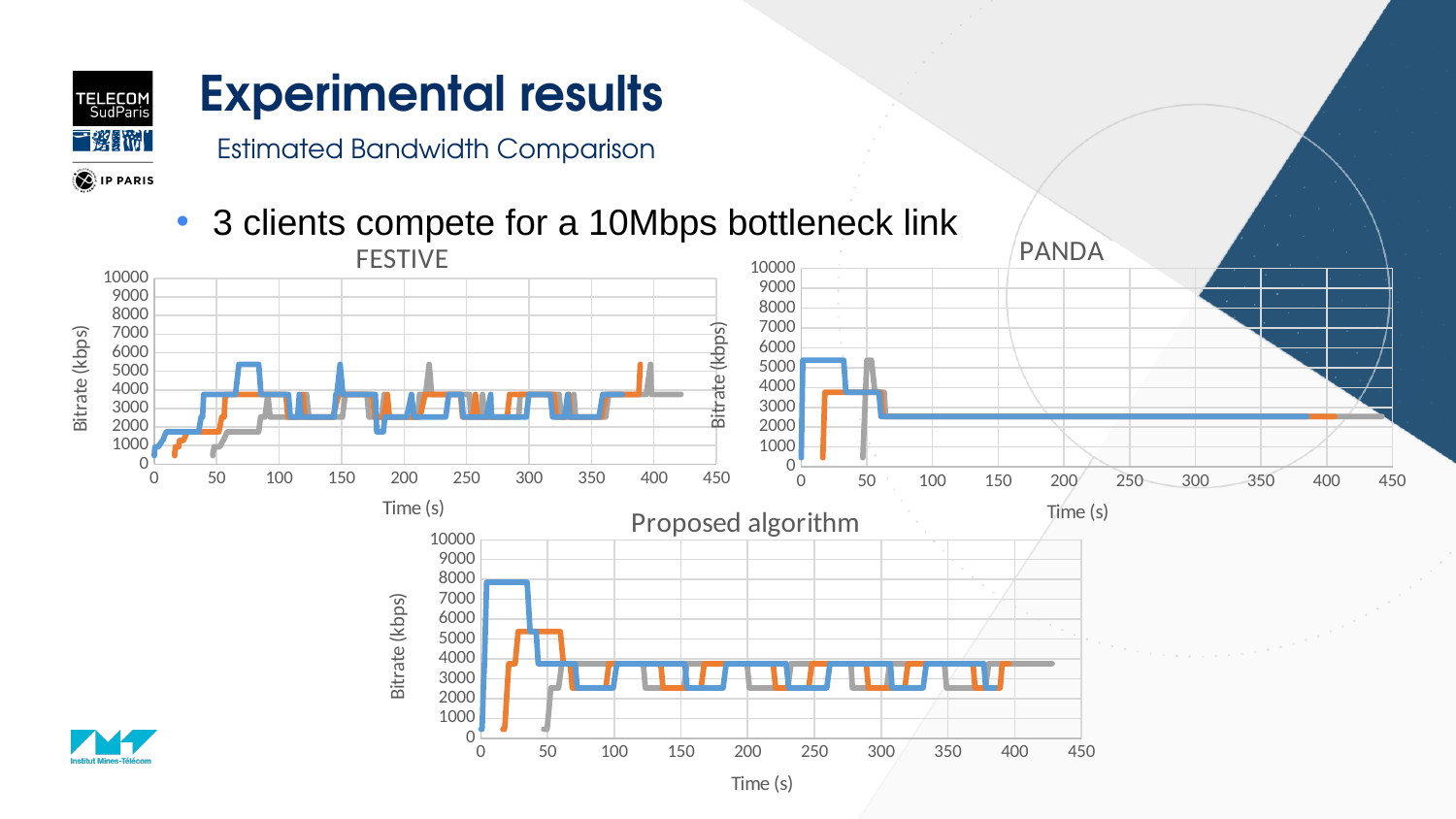

# Experimental results
Estimated Bandwidth Comparison
3 clients compete for a 10Mbps bottleneck link

### Chart: PANDA

| Category | Client 1 | Client 2 | Client 3 |
|---|---|---|---|

### Chart: FESTIVE

| Category | Client 1 | Client 2 | Client 3 |
|---|---|---|---|

### Chart: Proposed algorithm

| Category | Client 1 | Client 2 | Client 3 |
|---|---|---|---|